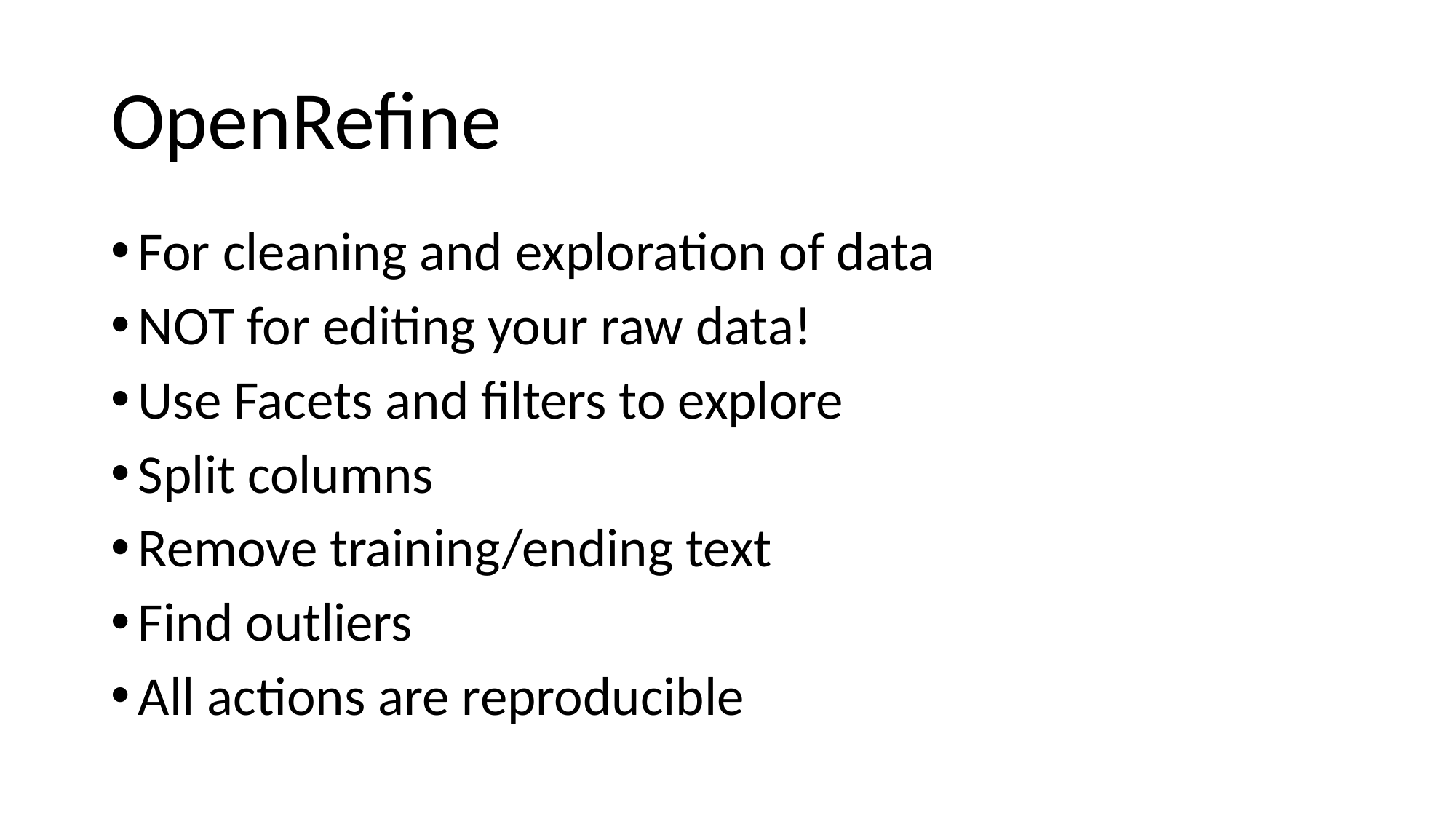

# OpenRefine
For cleaning and exploration of data
NOT for editing your raw data!
Use Facets and filters to explore
Split columns
Remove training/ending text
Find outliers
All actions are reproducible